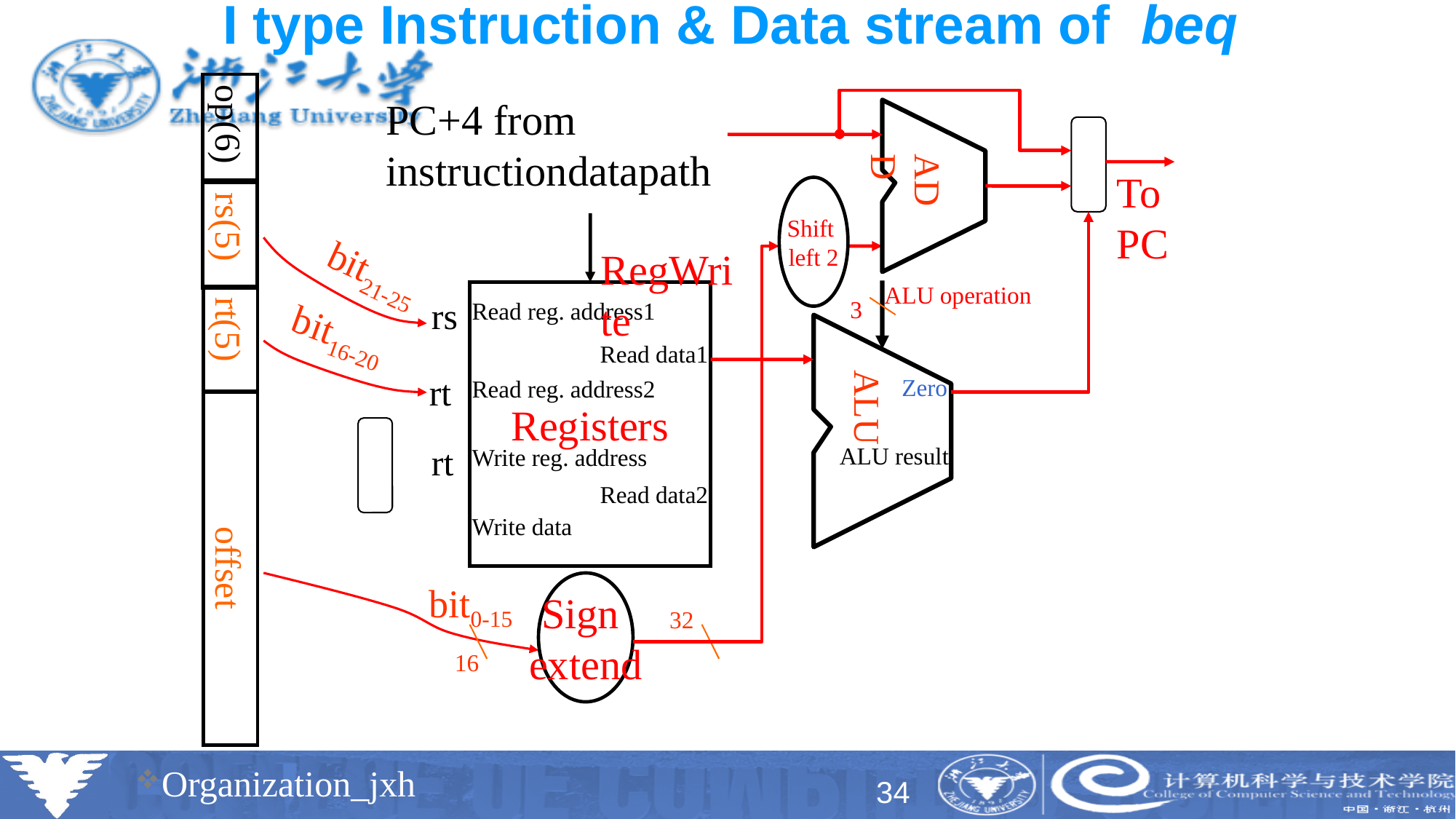

# I type Instruction & Data stream of  beq
PC+4 from instructiondatapath

ADD
To PC

Shift
left 2

RegWrite
bit21-25

ALU operation

Registers
rs
3
Read reg. address1

bit16-20

Read data1

ALU
rt
Zero
Read reg. address2
rt(5)
offset
op(6)
rs(5)

rt
ALU result
Write reg. address
Read data2
Write data

bit0-15
Sign
extend
32

16